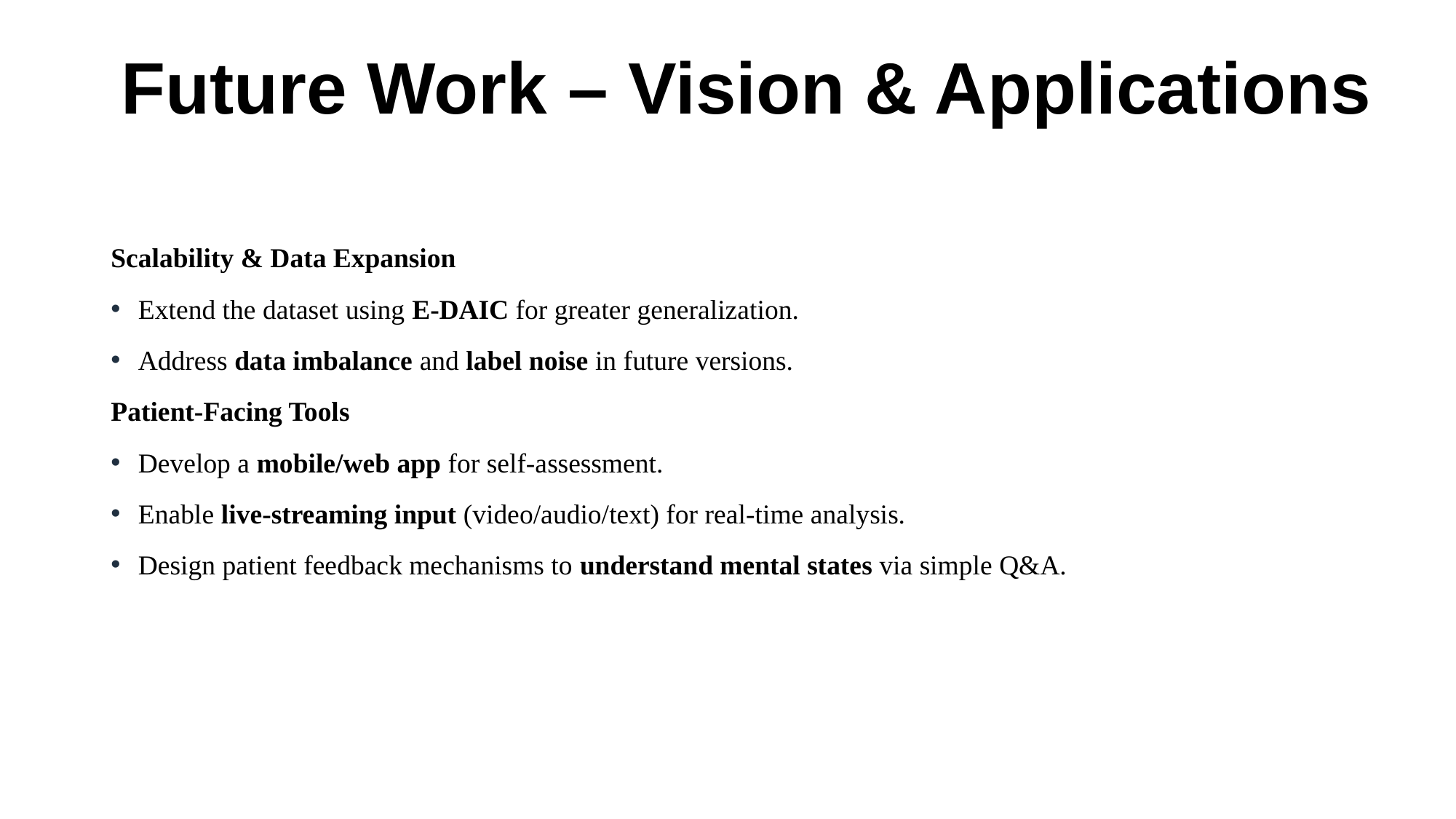

# Future Work – Vision & Applications
Scalability & Data Expansion
Extend the dataset using E-DAIC for greater generalization.
Address data imbalance and label noise in future versions.
Patient-Facing Tools
Develop a mobile/web app for self-assessment.
Enable live-streaming input (video/audio/text) for real-time analysis.
Design patient feedback mechanisms to understand mental states via simple Q&A.